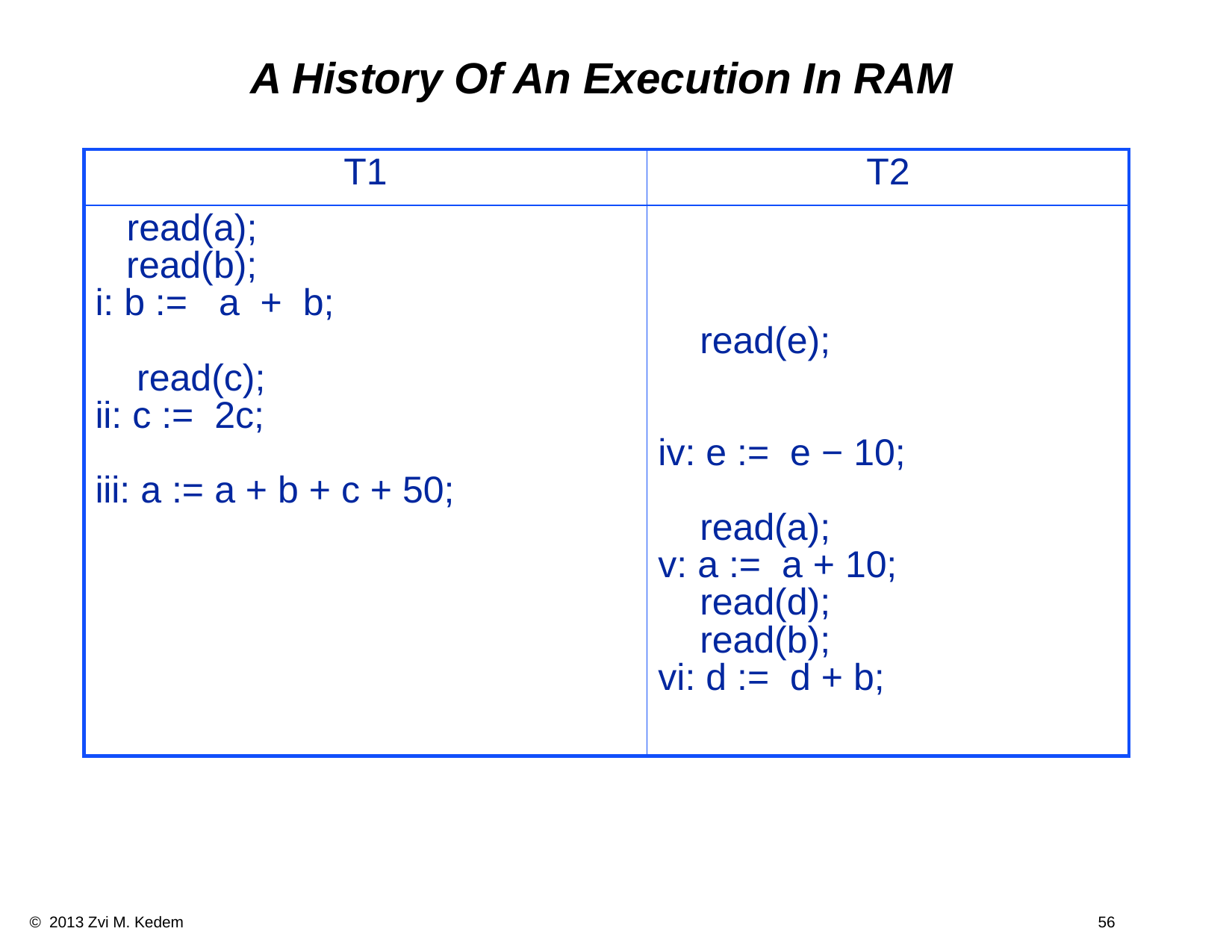

A History Of An Execution In RAM
| T1 | T2 |
| --- | --- |
| read(a); read(b); i: b := a + b; read(c); ii: c := 2c; iii: a := a + b + c + 50; | read(e); iv: e := e − 10; read(a); v: a := a + 10; read(d); read(b); vi: d := d + b; |